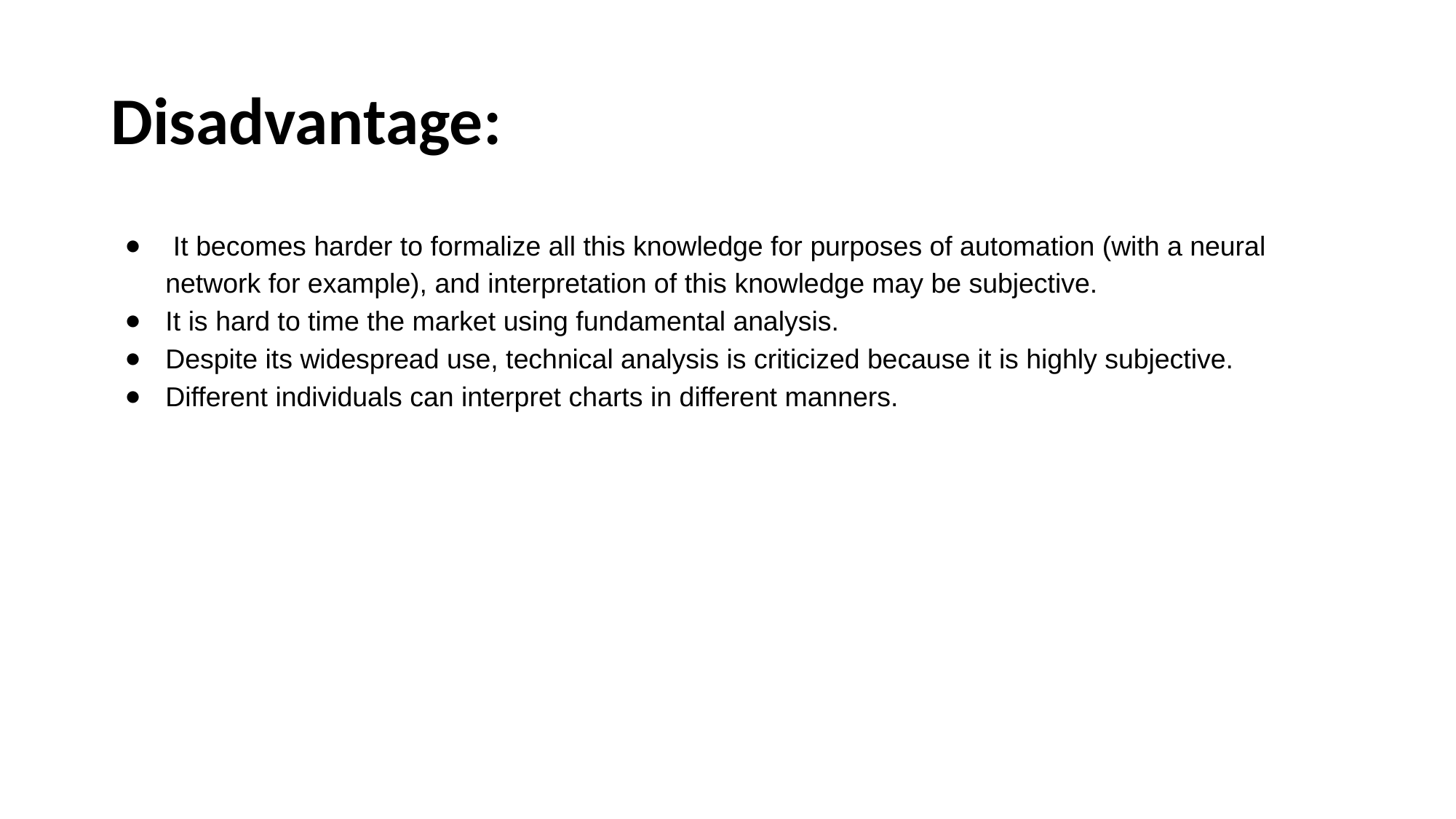

# Disadvantage:
 It becomes harder to formalize all this knowledge for purposes of automation (with a neural network for example), and interpretation of this knowledge may be subjective.
It is hard to time the market using fundamental analysis.
Despite its widespread use, technical analysis is criticized because it is highly subjective.
Different individuals can interpret charts in different manners.